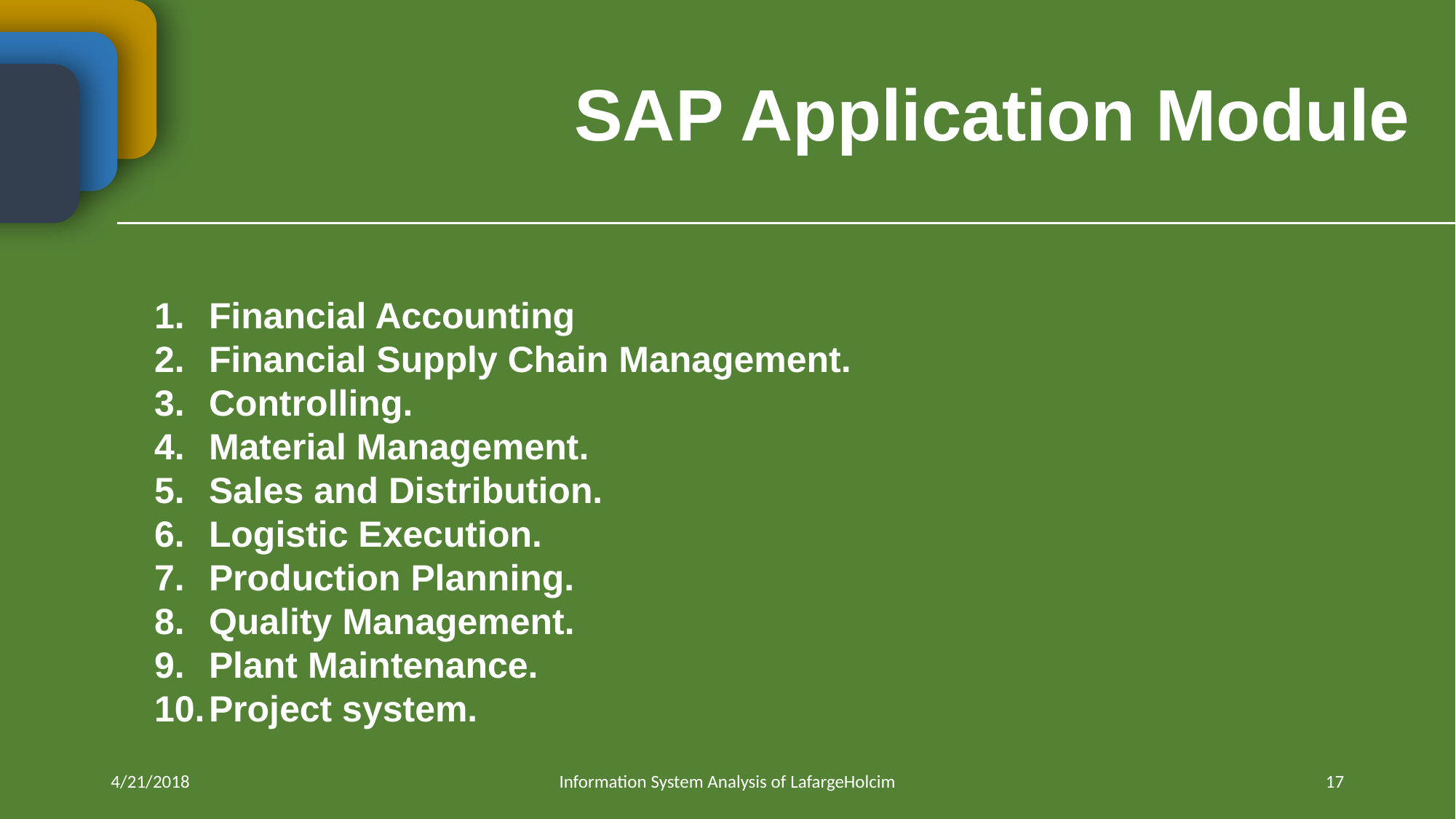

SAP Application Module

Financial Accounting
Financial Supply Chain Management.
Controlling.
Material Management.
Sales and Distribution.
Logistic Execution.
Production Planning.
Quality Management.
Plant Maintenance.
Project system.
4/21/2018
Information System Analysis of LafargeHolcim
17